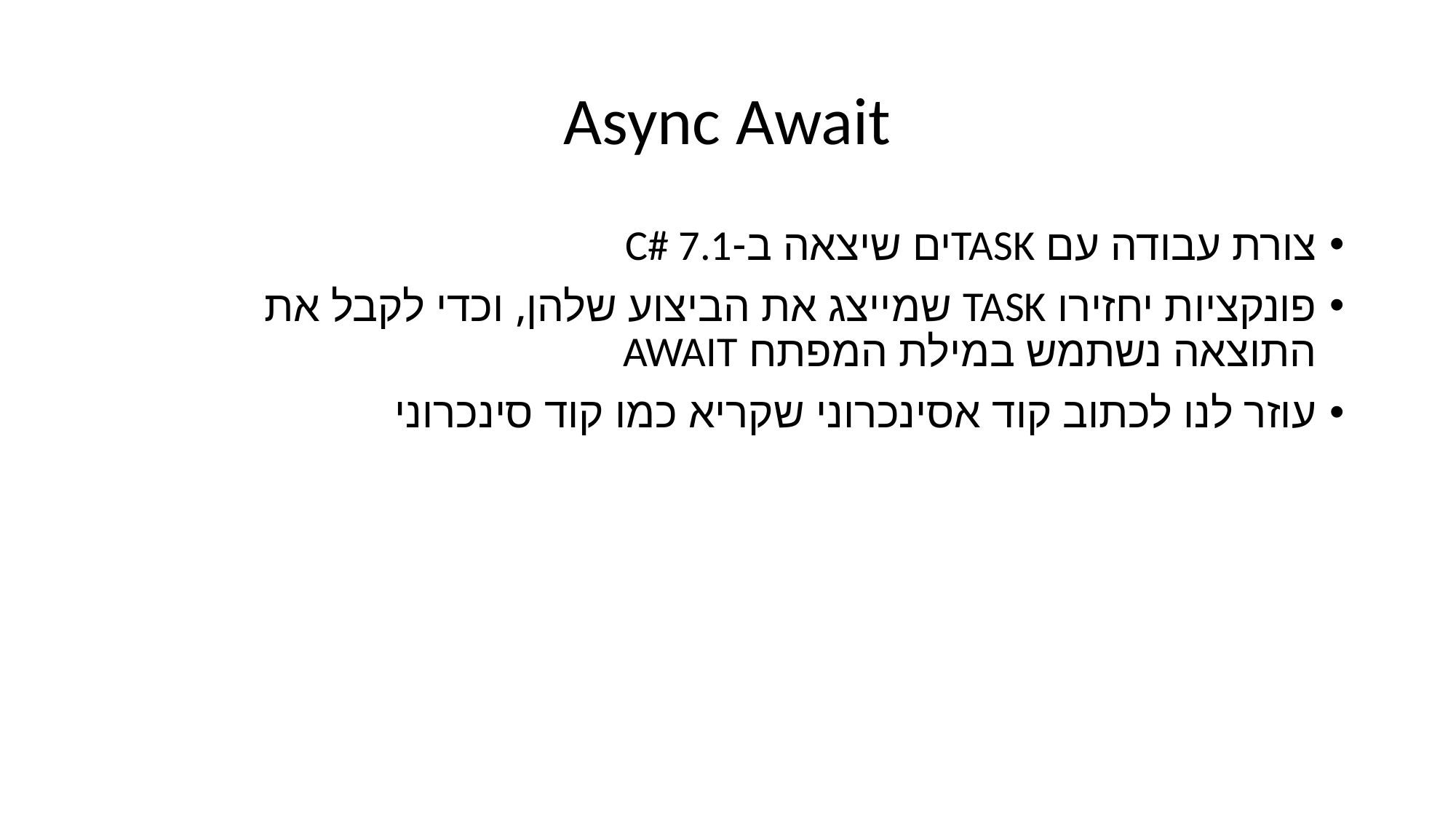

# Async Await
צורת עבודה עם TASKים שיצאה ב-C# 7.1
פונקציות יחזירו TASK שמייצג את הביצוע שלהן, וכדי לקבל את התוצאה נשתמש במילת המפתח AWAIT
עוזר לנו לכתוב קוד אסינכרוני שקריא כמו קוד סינכרוני